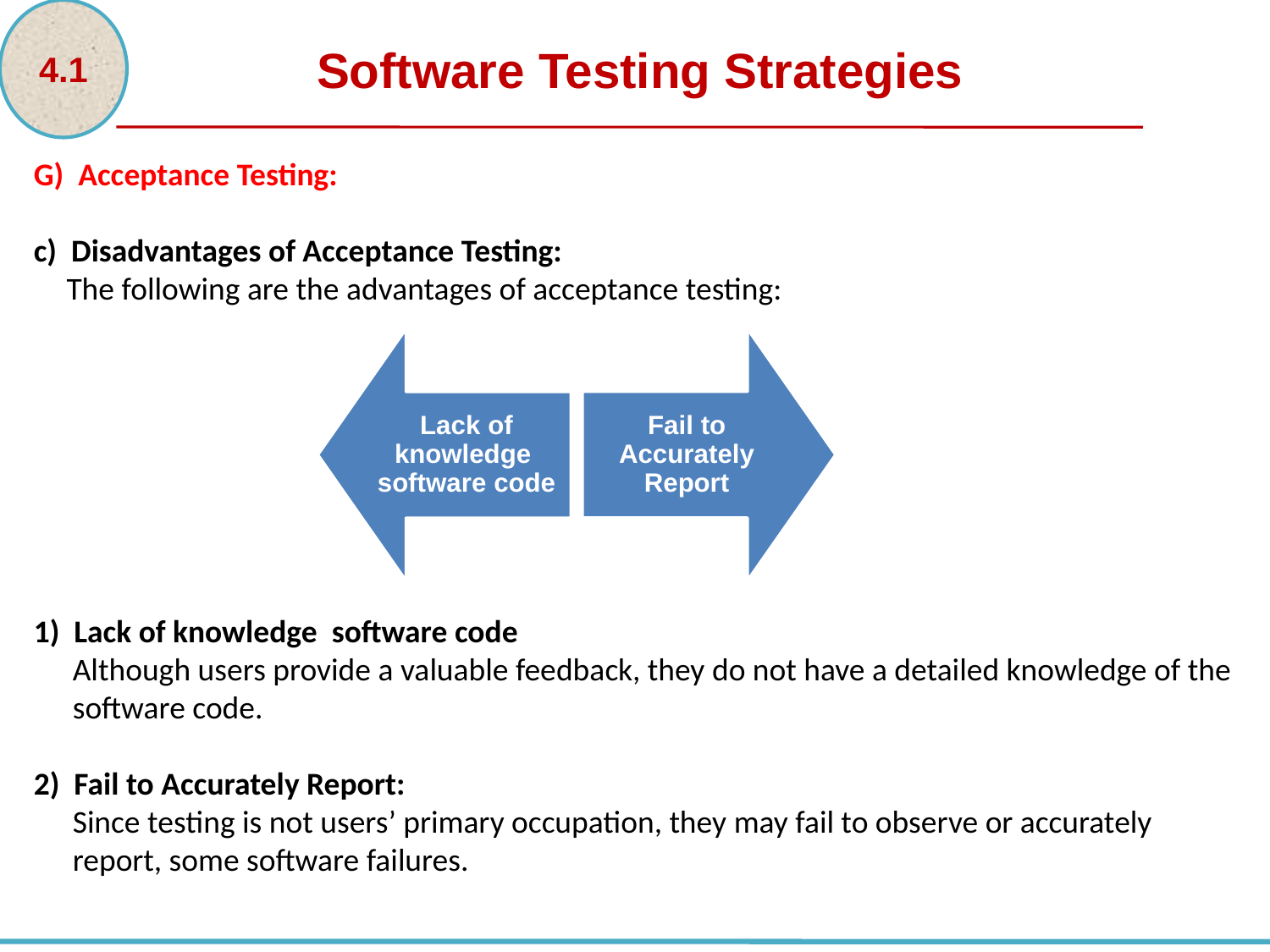

4.1
Software Testing Strategies
G)  Acceptance Testing:

c)  Disadvantages of Acceptance Testing:
The following are the advantages of acceptance testing:

1)  Lack of knowledge  software code
Although users provide a valuable feedback, they do not have a detailed knowledge of the software code.

2)  Fail to Accurately Report:
Since testing is not users’ primary occupation, they may fail to observe or accurately report, some software failures.

Lack of knowledge  software code
Fail to Accurately Report